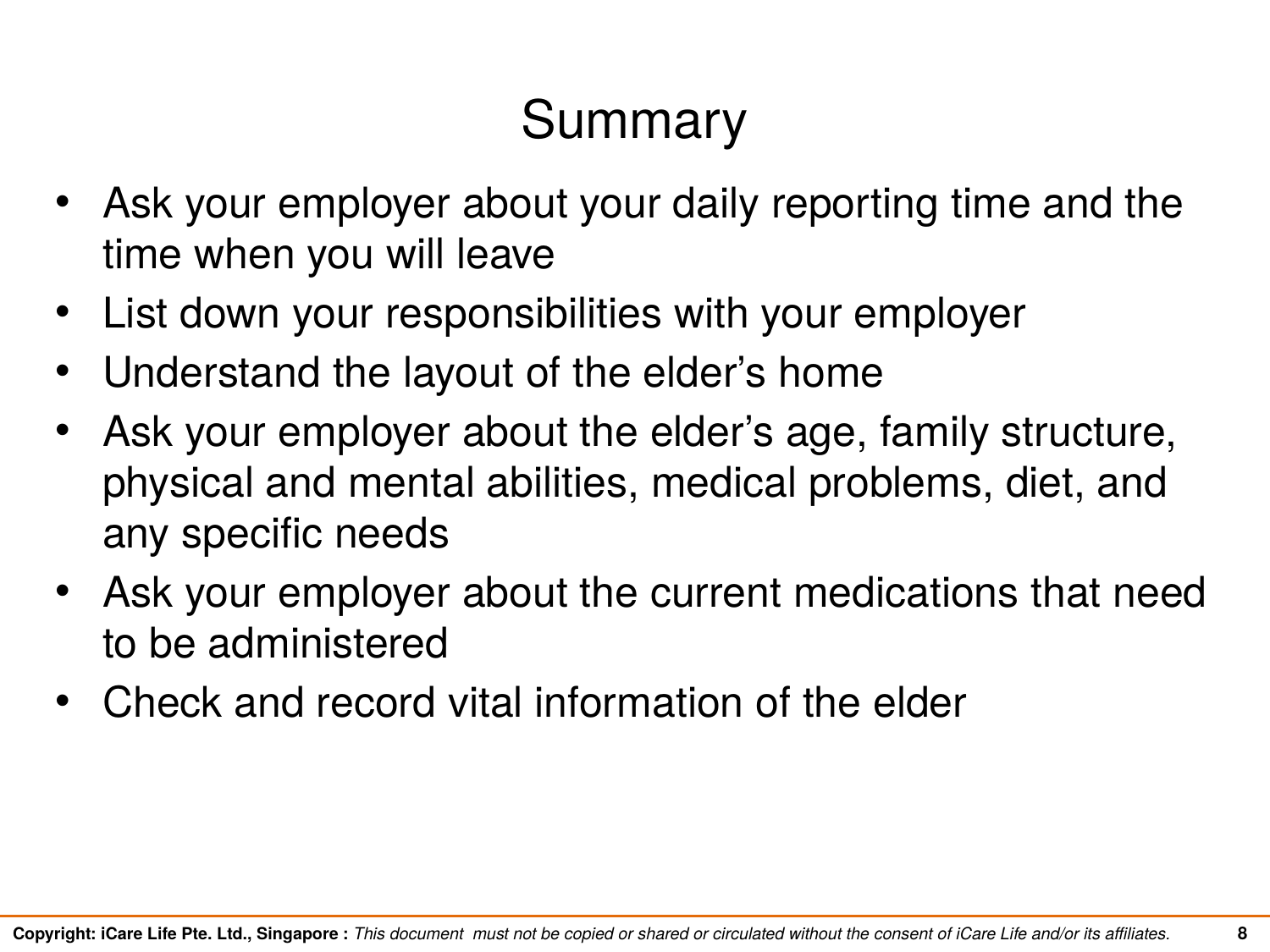

# Summary
Ask your employer about your daily reporting time and the time when you will leave
List down your responsibilities with your employer
Understand the layout of the elder’s home
Ask your employer about the elder’s age, family structure, physical and mental abilities, medical problems, diet, and any specific needs
Ask your employer about the current medications that need to be administered
Check and record vital information of the elder
8
Copyright: iCare Life Pte. Ltd., Singapore : This document  must not be copied or shared or circulated without the consent of iCare Life and/or its affiliates.